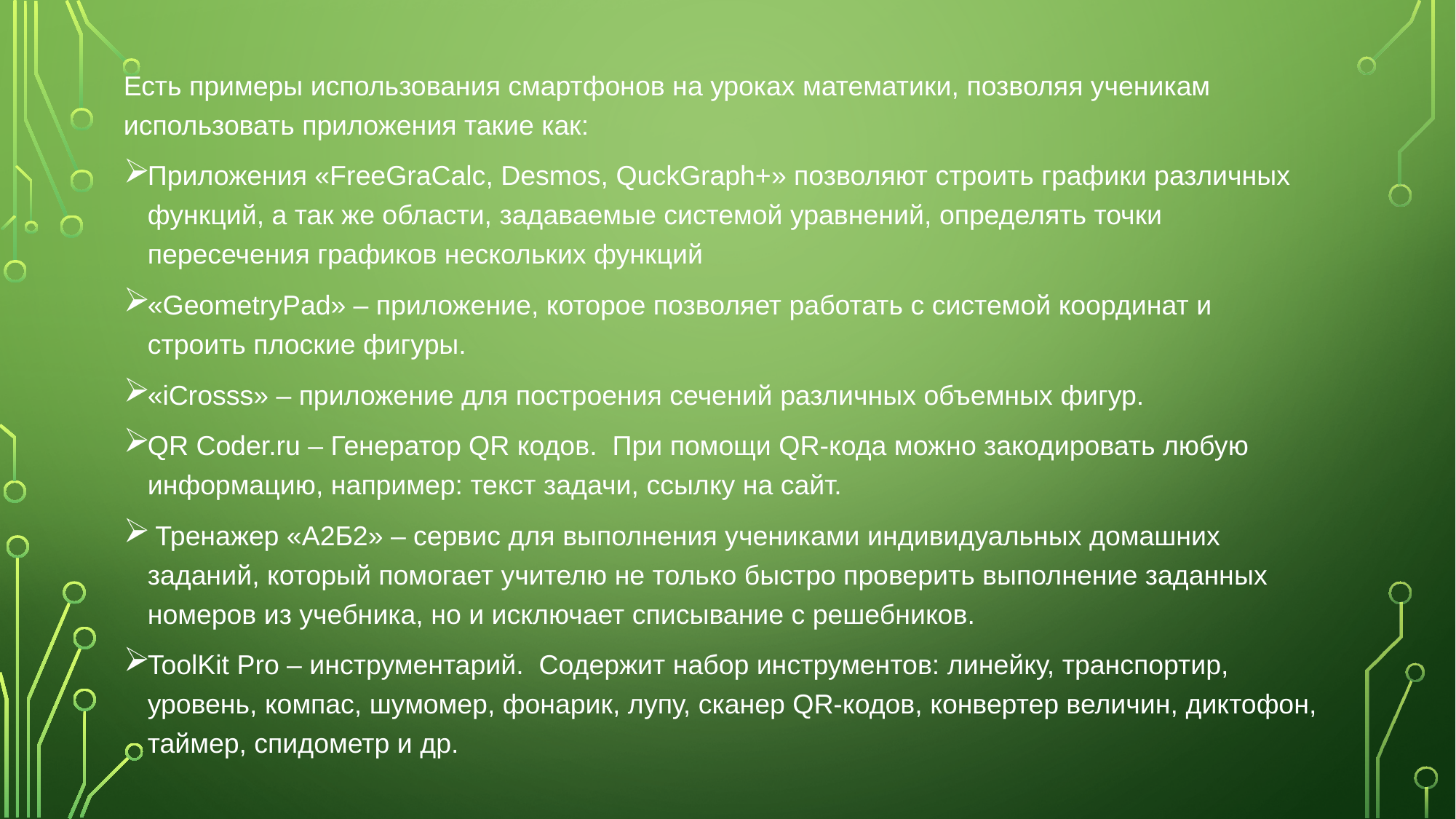

Есть примеры использования смартфонов на уроках математики, позволяя ученикам использовать приложения такие как:
Приложения «FreeGraCalc, Desmos, QuckGraph+» позволяют строить графики различных функций, а так же области, задаваемые системой уравнений, определять точки пересечения графиков нескольких функций
«GeometryPad» – приложение, которое позволяет работать с системой координат и строить плоские фигуры.
«iCrosss» – приложение для построения сечений различных объемных фигур.
QR Coder.ru – Генератор QR кодов.  При помощи QR-кода можно закодировать любую информацию, например: текст задачи, ссылку на сайт.
 Тренажер «А2Б2» – сервис для выполнения учениками индивидуальных домашних заданий, который помогает учителю не только быстро проверить выполнение заданных номеров из учебника, но и исключает списывание с решебников.
ToolKit Pro – инструментарий.  Содержит набор инструментов: линейку, транспортир,  уровень, компас, шумомер, фонарик, лупу, сканер QR-кодов, конвертер величин, диктофон, таймер, спидометр и др.